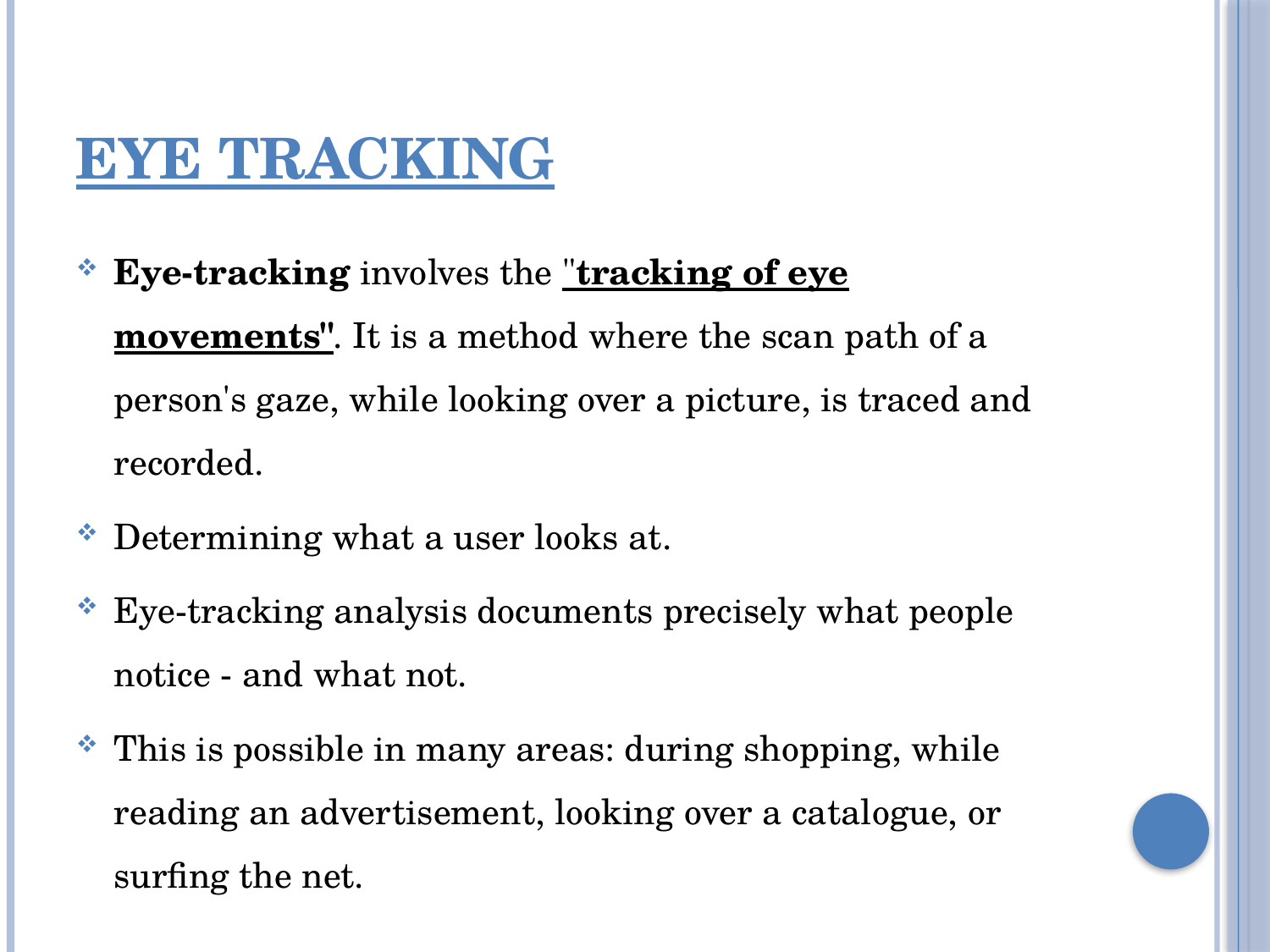

# Eye Tracking
Eye-tracking involves the "tracking of eye movements". It is a method where the scan path of a person's gaze, while looking over a picture, is traced and recorded.
Determining what a user looks at.
Eye-tracking analysis documents precisely what people notice - and what not.
This is possible in many areas: during shopping, while reading an advertisement, looking over a catalogue, or surfing the net.